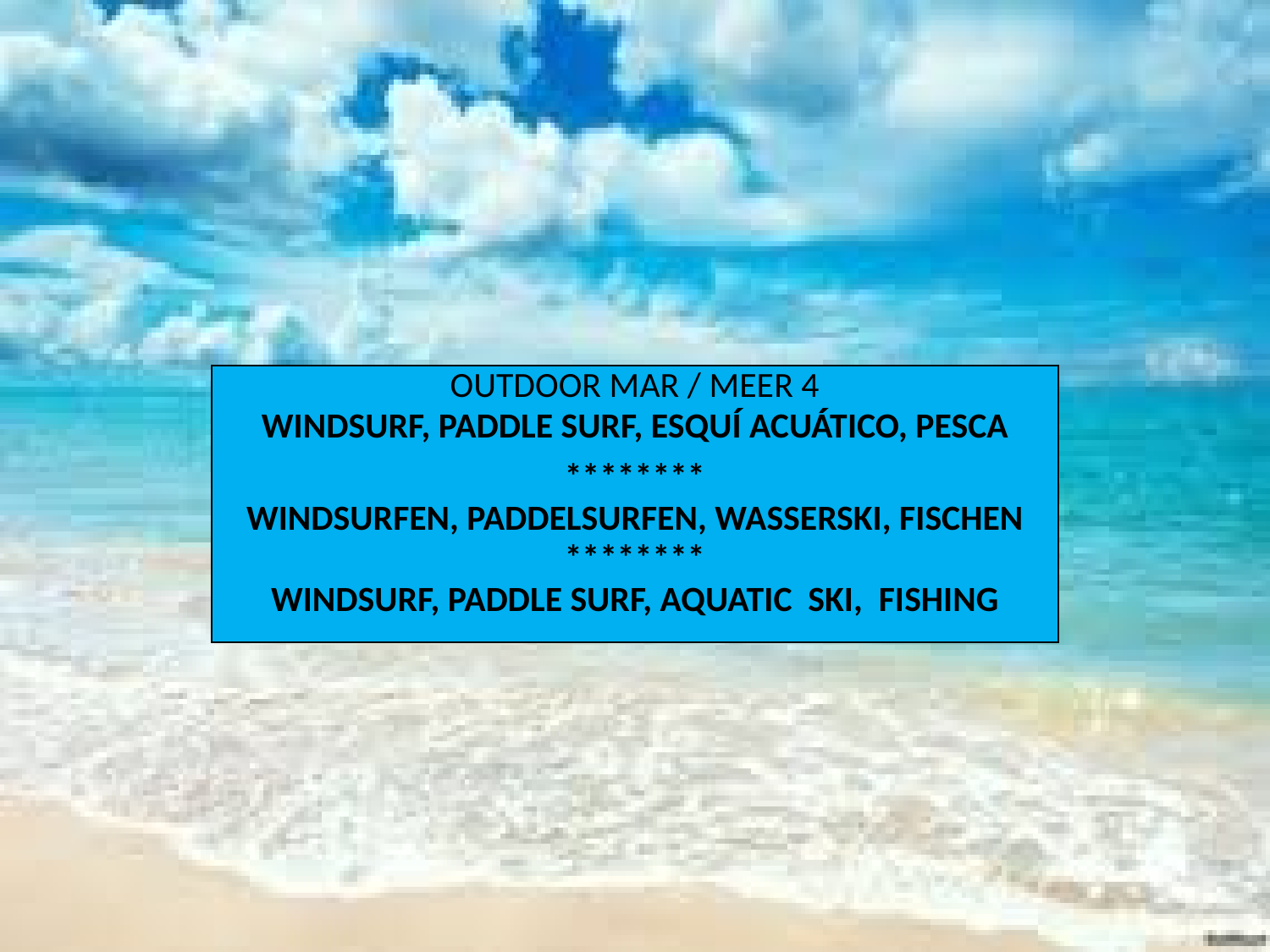

| OUTDOOR MAR / MEER 4 WINDSURF, PADDLE SURF, ESQUÍ ACUÁTICO, PESCA \*\*\*\*\*\*\*\* WINDSURFEN, PADDELSURFEN, WASSERSKI, FISCHEN \*\*\*\*\*\*\*\* WINDSURF, PADDLE SURF, AQUATIC SKI, FISHING |
| --- |